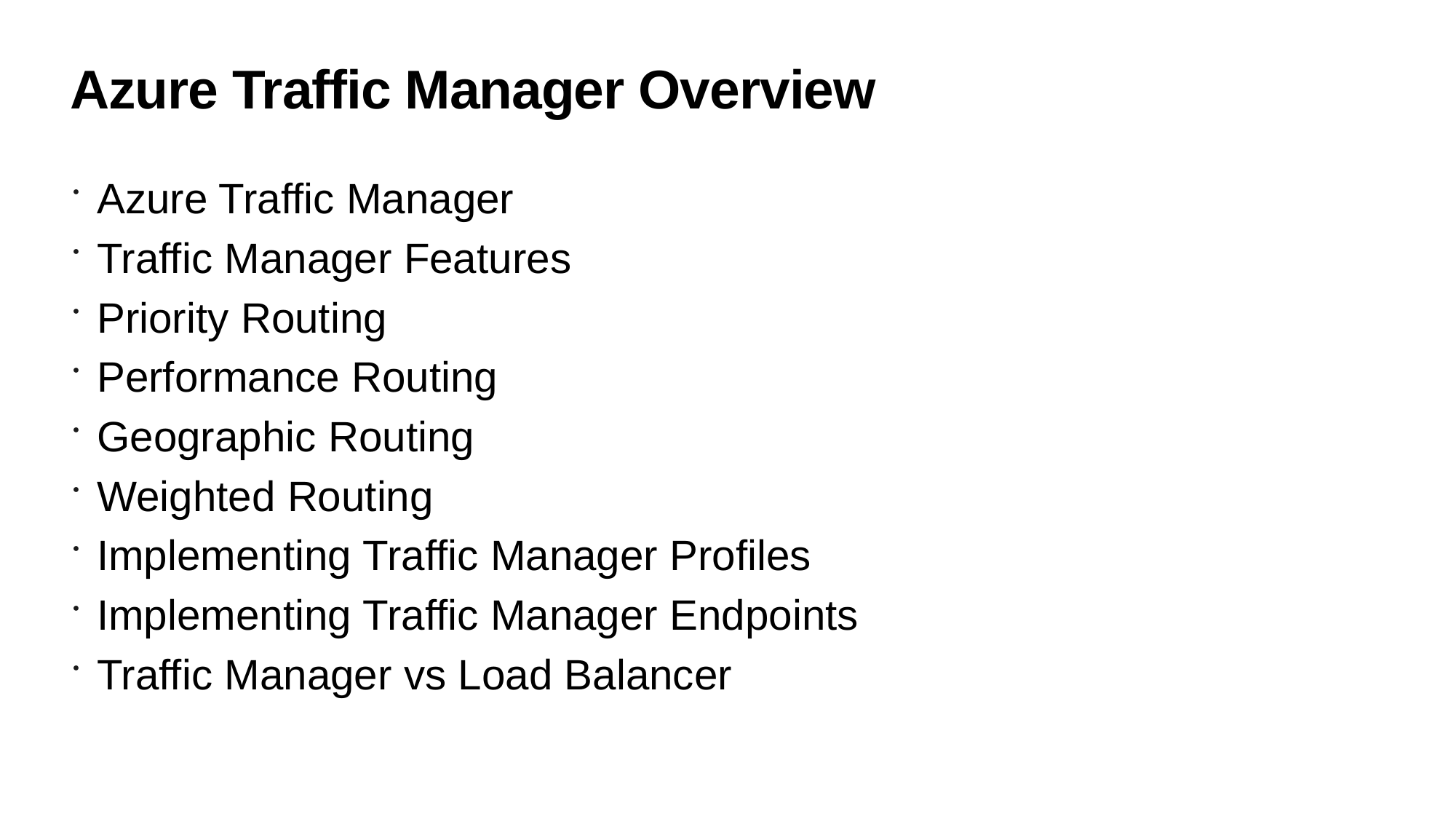

# Azure Traffic Manager Overview
Azure Traffic Manager
Traffic Manager Features
Priority Routing
Performance Routing
Geographic Routing
Weighted Routing
Implementing Traffic Manager Profiles
Implementing Traffic Manager Endpoints
Traffic Manager vs Load Balancer